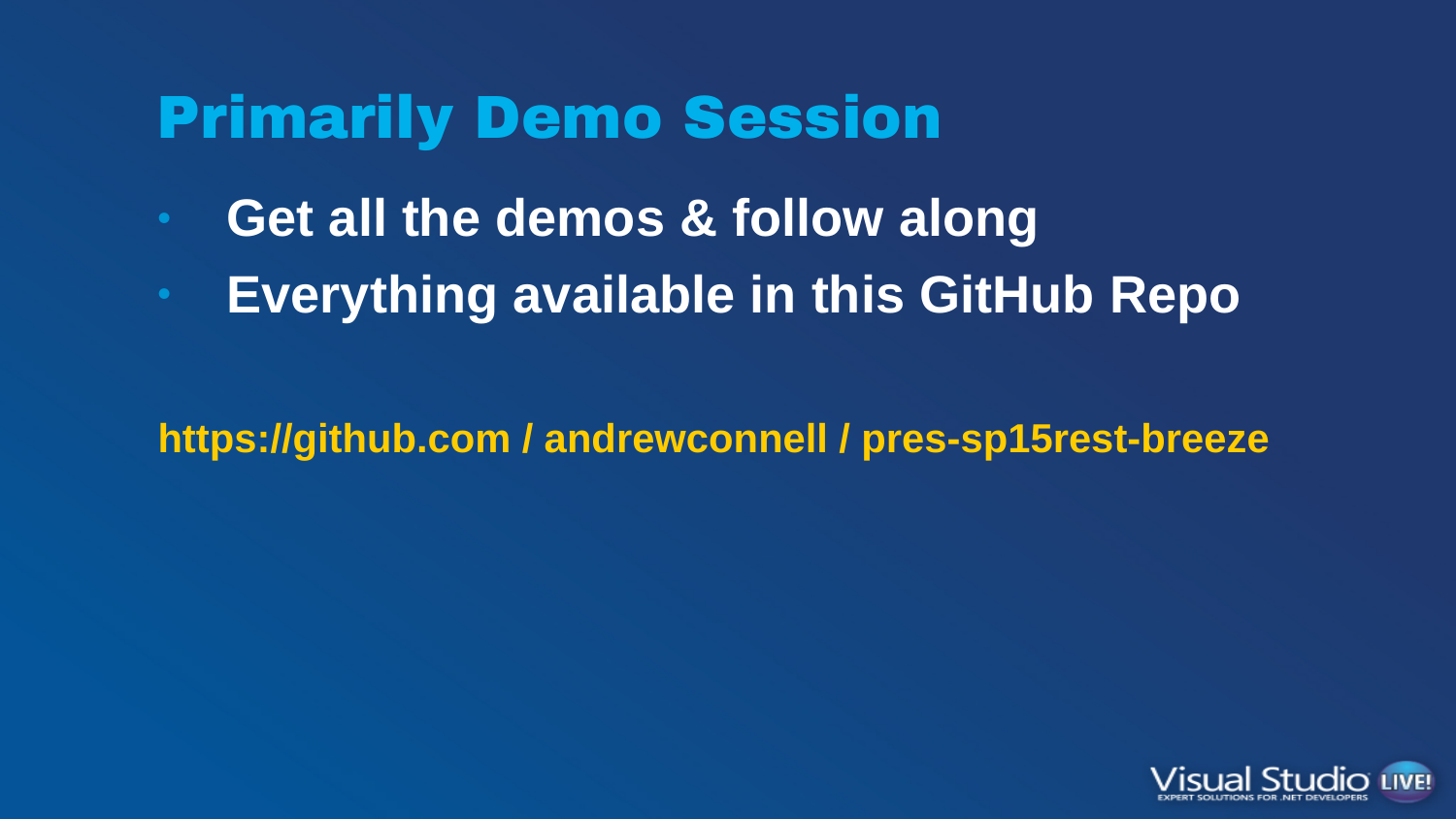

# Primarily Demo Session
Get all the demos & follow along
Everything available in this GitHub Repo

https://github.com / andrewconnell / pres-sp15rest-breeze